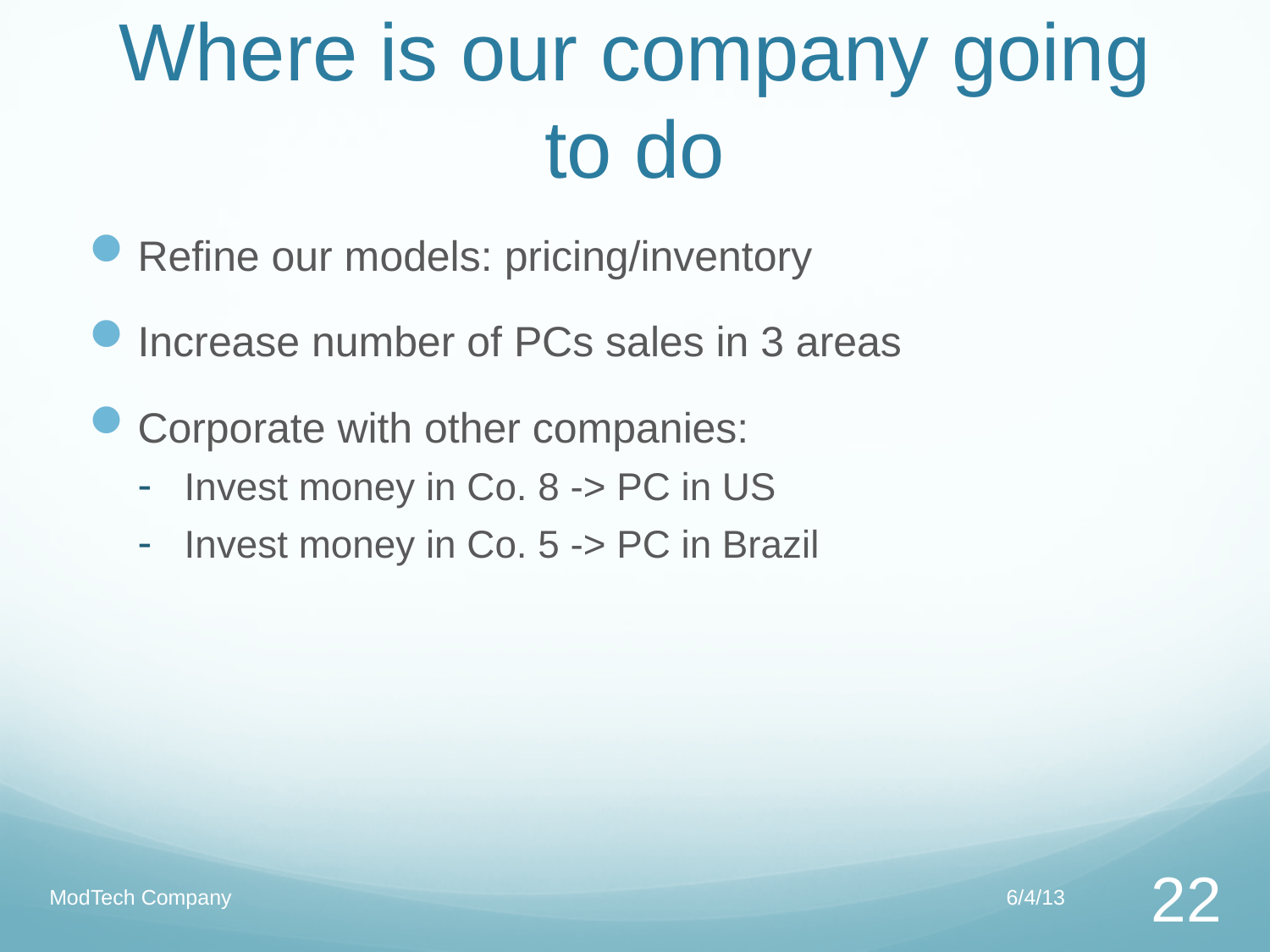

# Where is our company going to do
Refine our models: pricing/inventory
Increase number of PCs sales in 3 areas
Corporate with other companies:
Invest money in Co. 8 -> PC in US
Invest money in Co. 5 -> PC in Brazil
ModTech Company
6/4/13
22